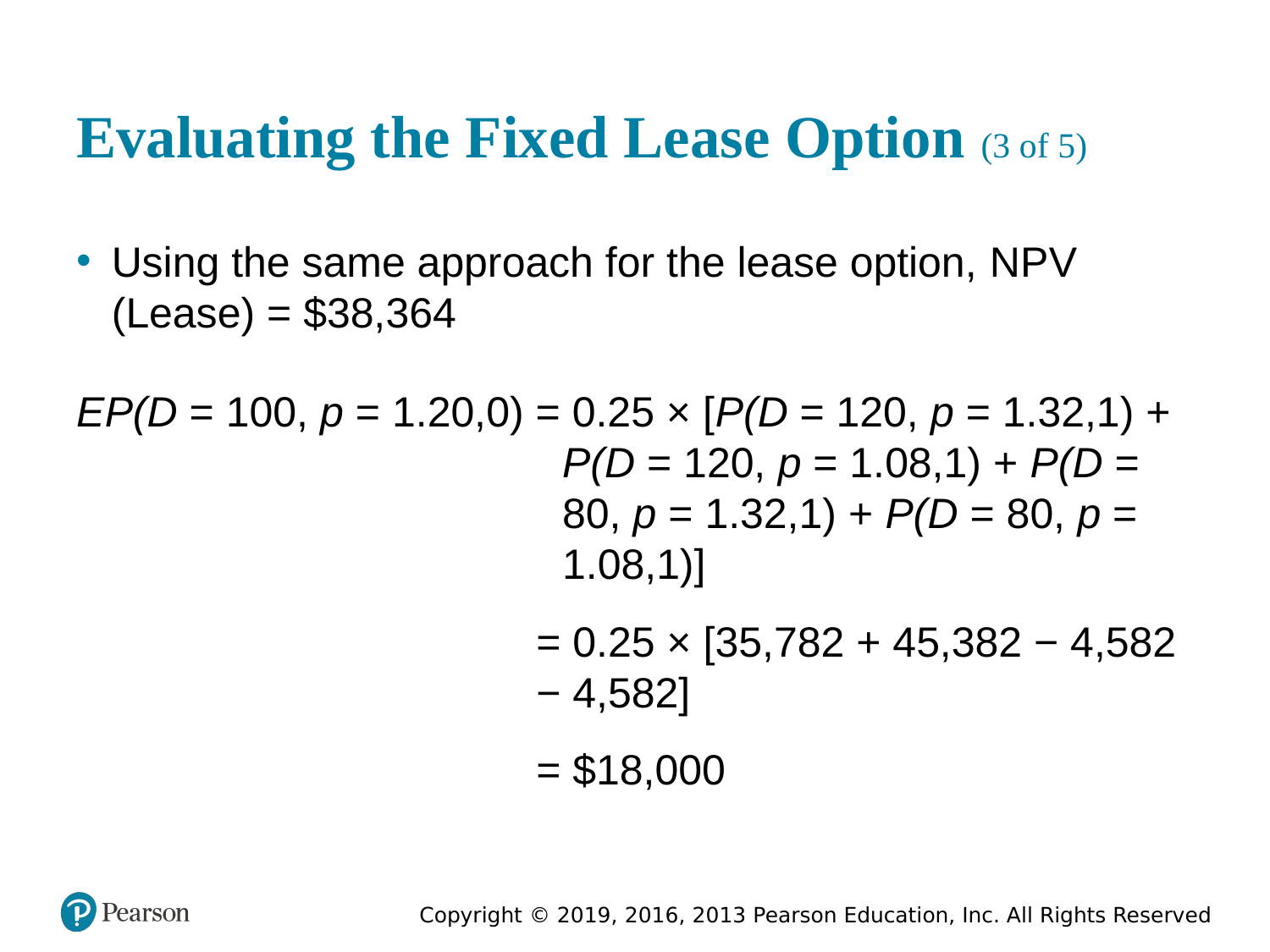

# Evaluating the Fixed Lease Option (3 of 5)
Using the same approach for the lease option, N P V (Lease) = $38,364
E P(D = 100, p = 1.20,0) = 0.25 × [P(D = 120, p = 1.32,1) + P(D = 120, p = 1.08,1) + P(D = 80, p = 1.32,1) + P(D = 80, p = 1.08,1)]
= 0.25 × [35,782 + 45,382 − 4,582 − 4,582]
= $18,000